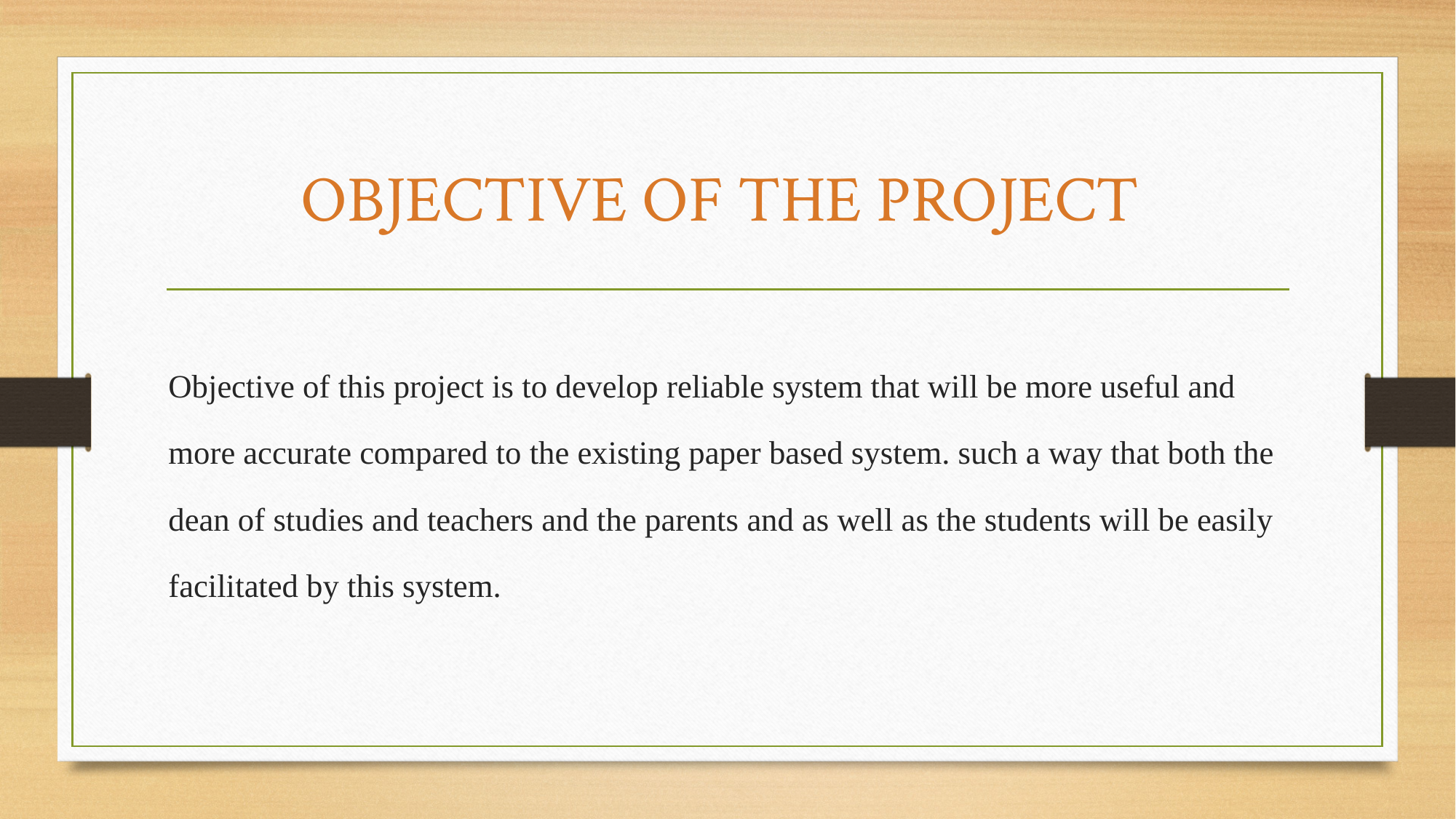

# OBJECTIVE OF THE PROJECT
Objective of this project is to develop reliable system that will be more useful and more accurate compared to the existing paper based system. such a way that both the dean of studies and teachers and the parents and as well as the students will be easily facilitated by this system.